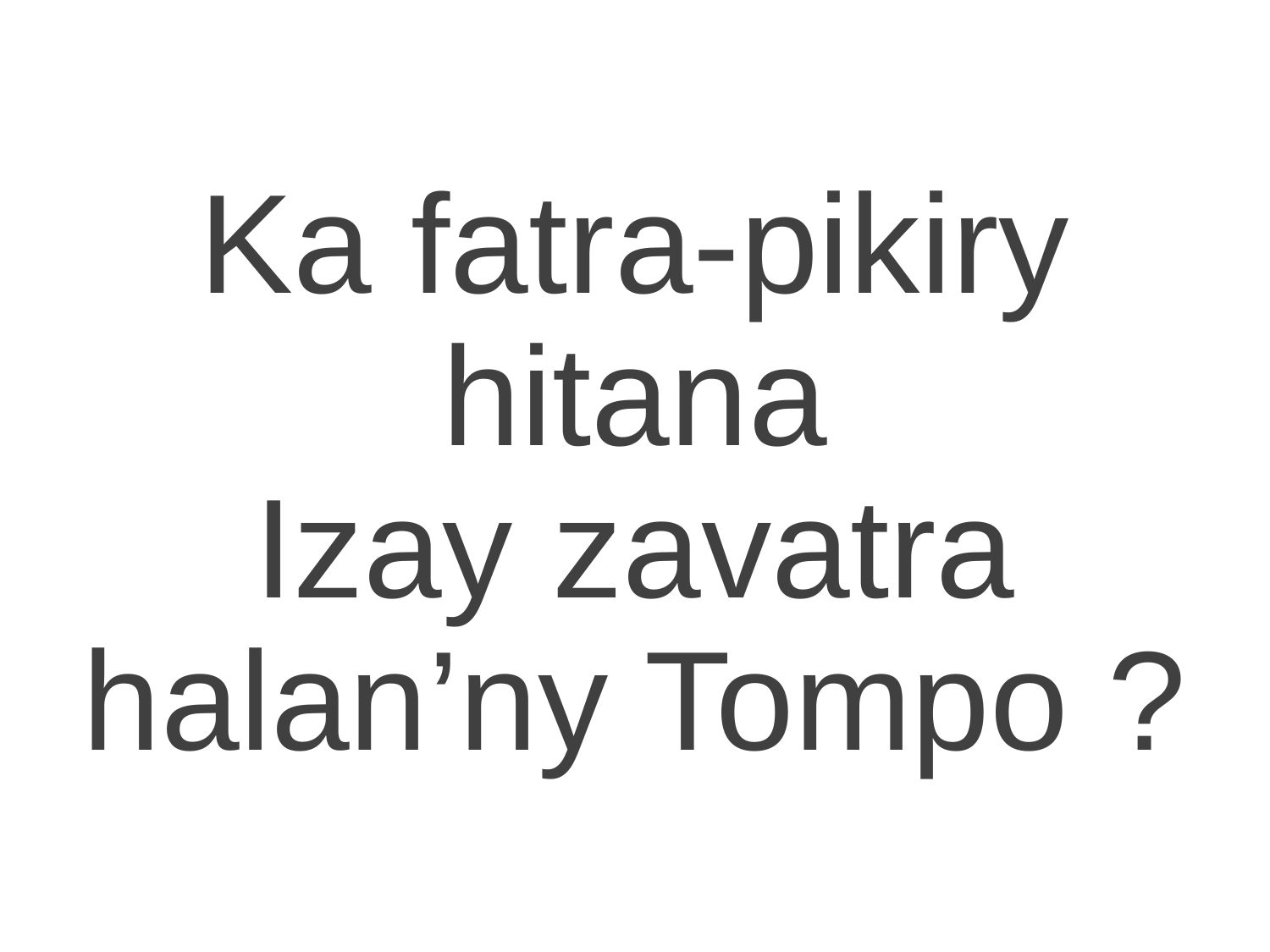

Ka fatra-pikiry hitana
Izay zavatra halan’ny Tompo ?